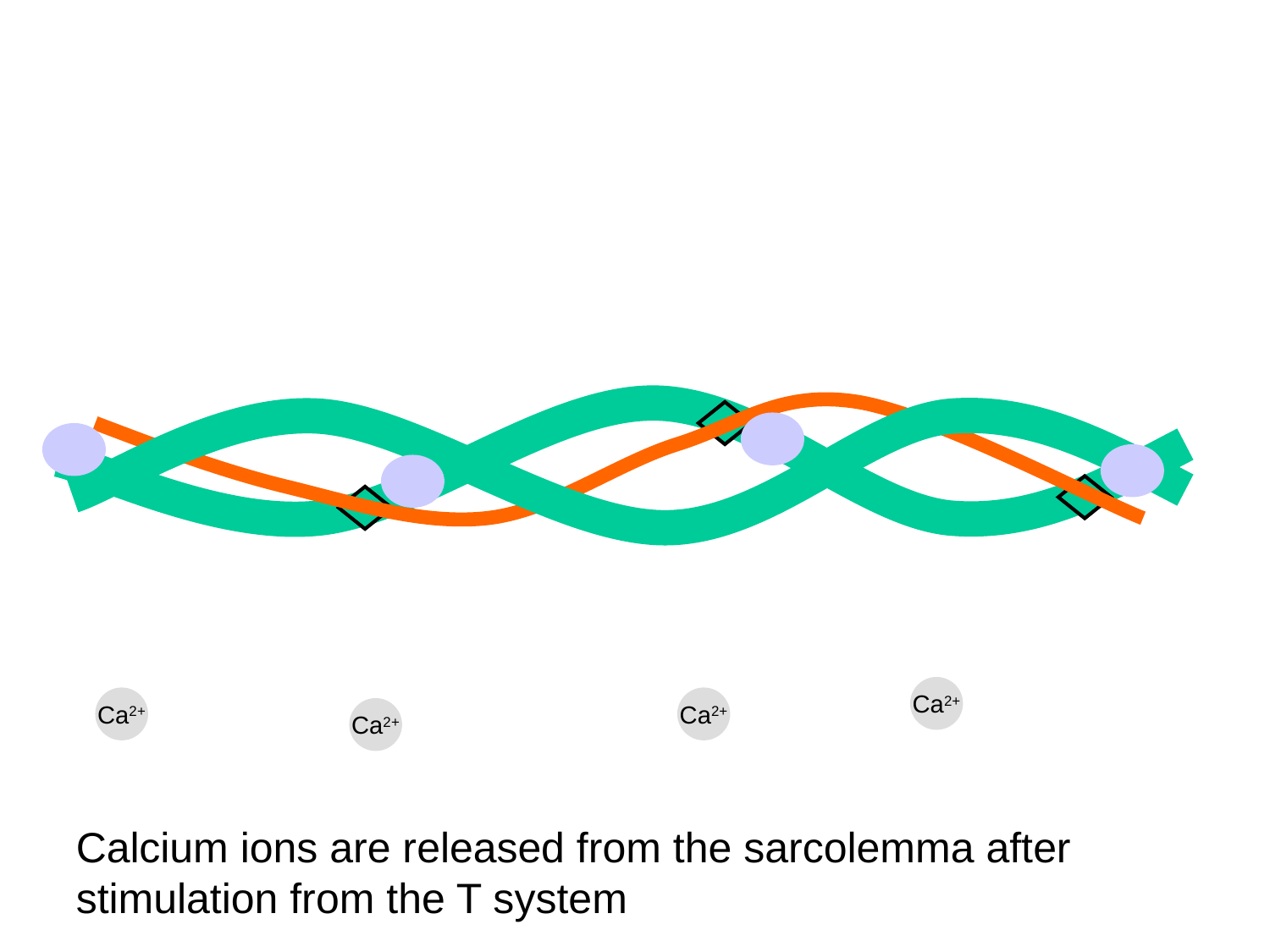

Ca2+
Ca2+
Ca2+
Ca2+
Calcium ions are released from the sarcolemma after stimulation from the T system